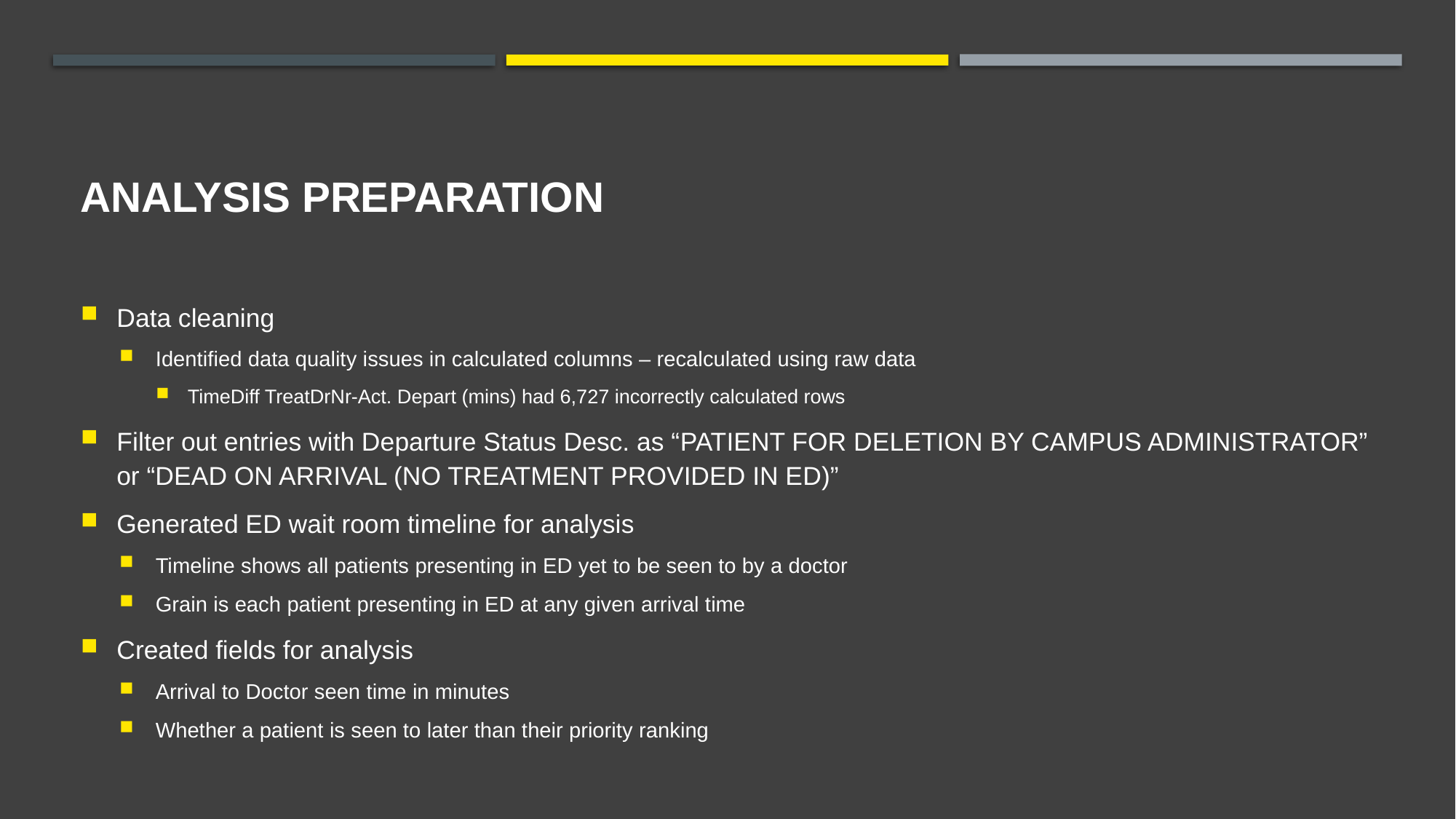

# Analysis preparation
Data cleaning
Identified data quality issues in calculated columns – recalculated using raw data
TimeDiff TreatDrNr-Act. Depart (mins) had 6,727 incorrectly calculated rows
Filter out entries with Departure Status Desc. as “PATIENT FOR DELETION BY CAMPUS ADMINISTRATOR” or “DEAD ON ARRIVAL (NO TREATMENT PROVIDED IN ED)”
Generated ED wait room timeline for analysis
Timeline shows all patients presenting in ED yet to be seen to by a doctor
Grain is each patient presenting in ED at any given arrival time
Created fields for analysis
Arrival to Doctor seen time in minutes
Whether a patient is seen to later than their priority ranking